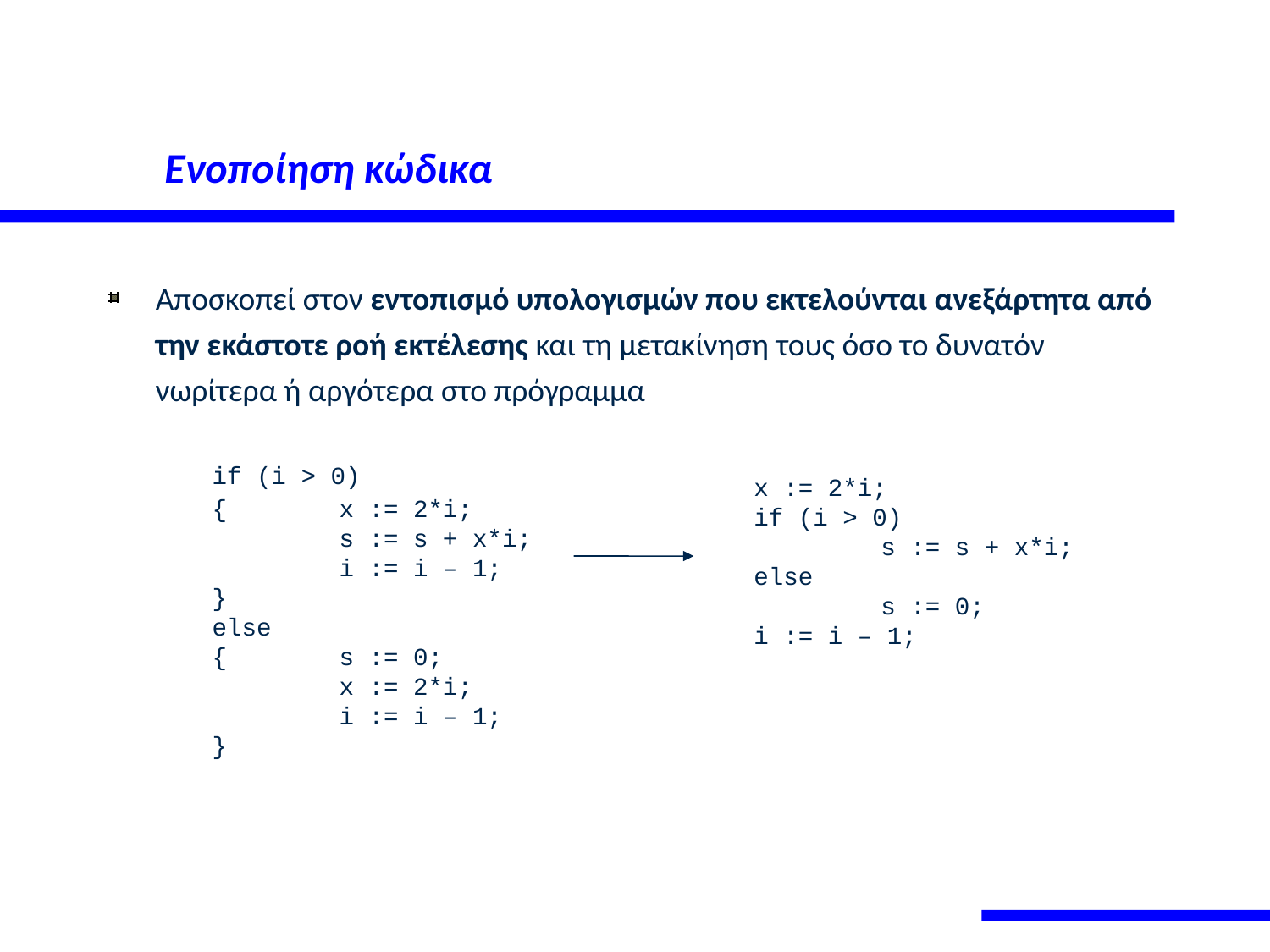

# Ενοποίηση κώδικα
Αποσκοπεί στον εντοπισμό υπολογισμών που εκτελούνται ανεξάρτητα από την εκάστοτε ροή εκτέλεσης και τη μετακίνηση τους όσο το δυνατόν νωρίτερα ή αργότερα στο πρόγραμμα
	if (i > 0)
	{	x := 2*i;
		s := s + x*i;
		i := i – 1;
	}
	else
	{	s := 0;
		x := 2*i;
		i := i – 1;
	}

	x := 2*i;
	if (i > 0)
		s := s + x*i;
	else
		s := 0;
	i := i – 1;